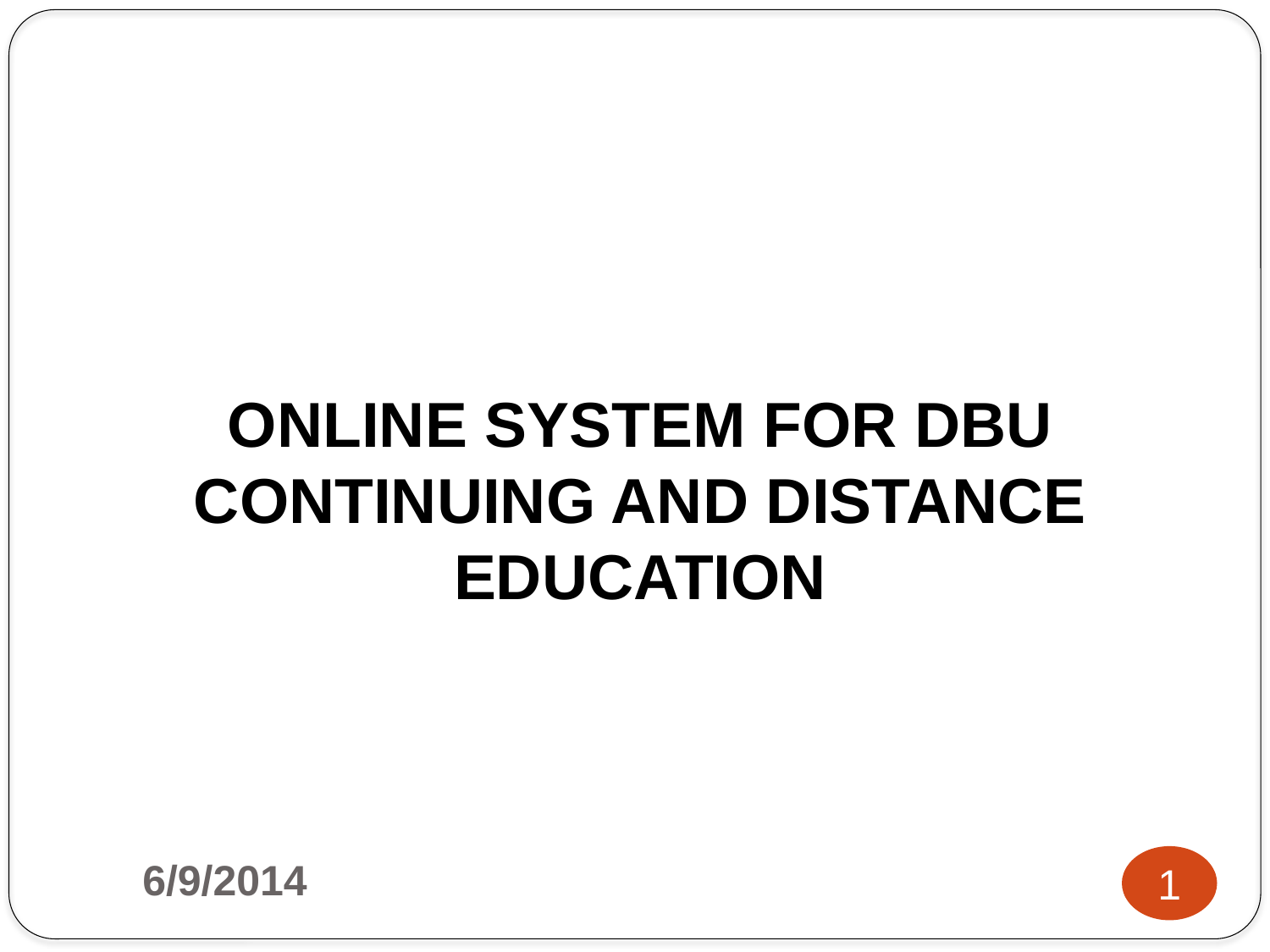

ONLINE SYSTEM FOR DBU CONTINUING AND DISTANCE EDUCATION
6/9/2014
1